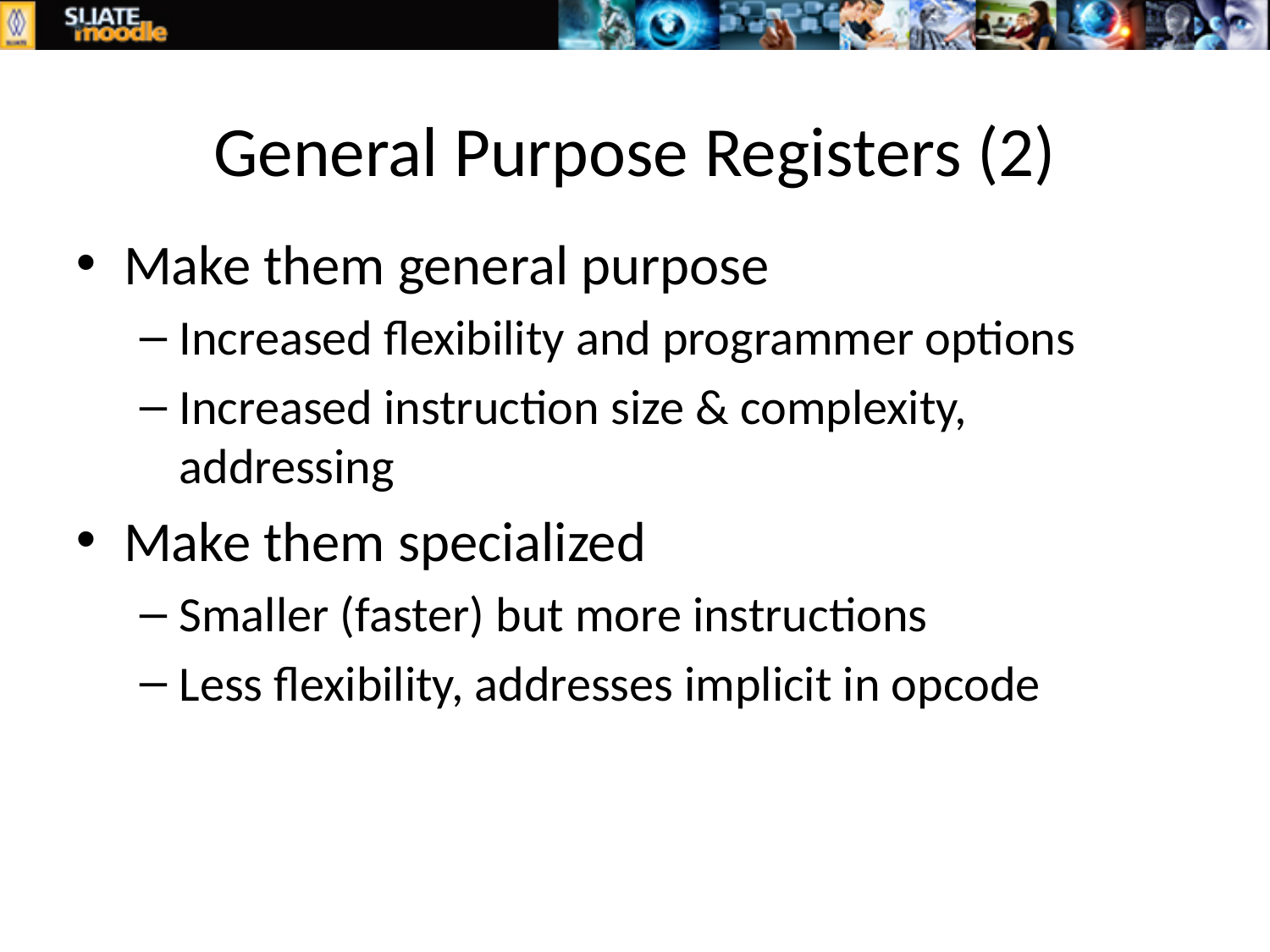

# General Purpose Registers (2)
Make them general purpose
Increased flexibility and programmer options
Increased instruction size & complexity, addressing
Make them specialized
Smaller (faster) but more instructions
Less flexibility, addresses implicit in opcode